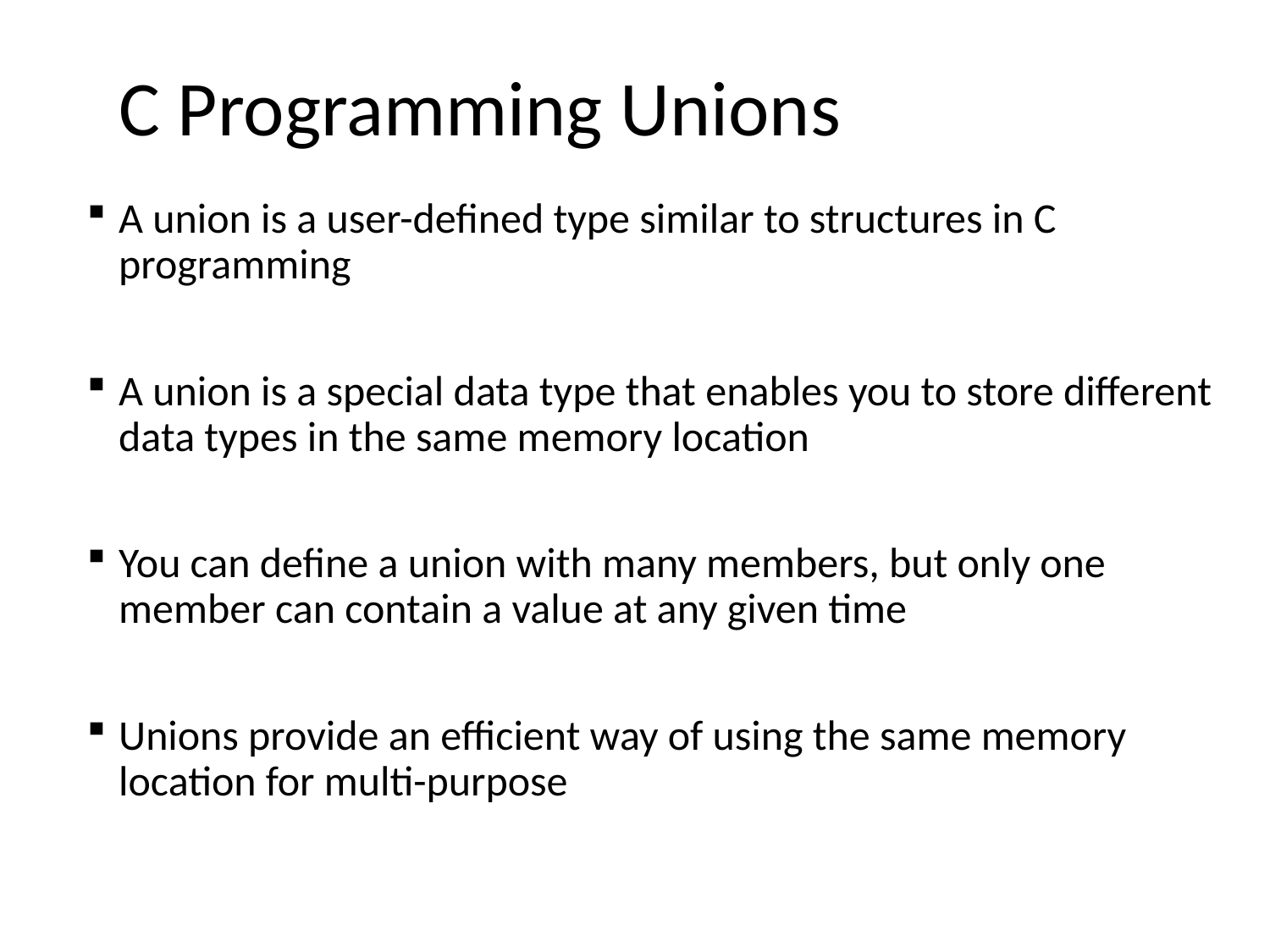

# C Programming Unions
A union is a user-defined type similar to structures in C programming

A union is a special data type that enables you to store different data types in the same memory location

You can define a union with many members, but only one member can contain a value at any given time

Unions provide an efficient way of using the same memory location for multi-purpose